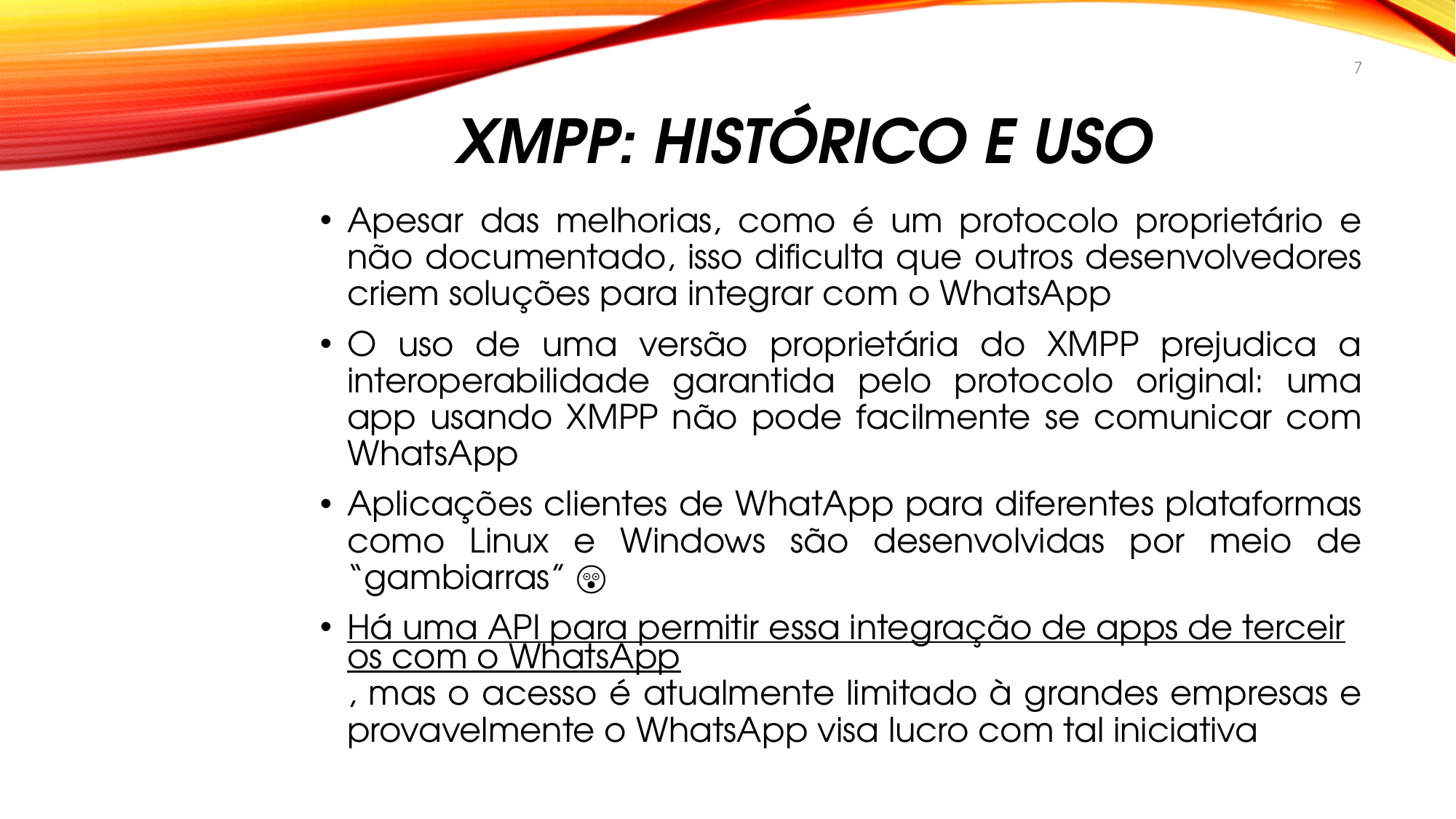

7
# XMPP: Histórico e Uso
Apesar das melhorias, como é um protocolo proprietário e não documentado, isso dificulta que outros desenvolvedores criem soluções para integrar com o WhatsApp
O uso de uma versão proprietária do XMPP prejudica a interoperabilidade garantida pelo protocolo original: uma app usando XMPP não pode facilmente se comunicar com WhatsApp
Aplicações clientes de WhatApp para diferentes plataformas como Linux e Windows são desenvolvidas por meio de “gambiarras” 😲
Há uma API para permitir essa integração de apps de terceiros com o WhatsApp, mas o acesso é atualmente limitado à grandes empresas e provavelmente o WhatsApp visa lucro com tal iniciativa